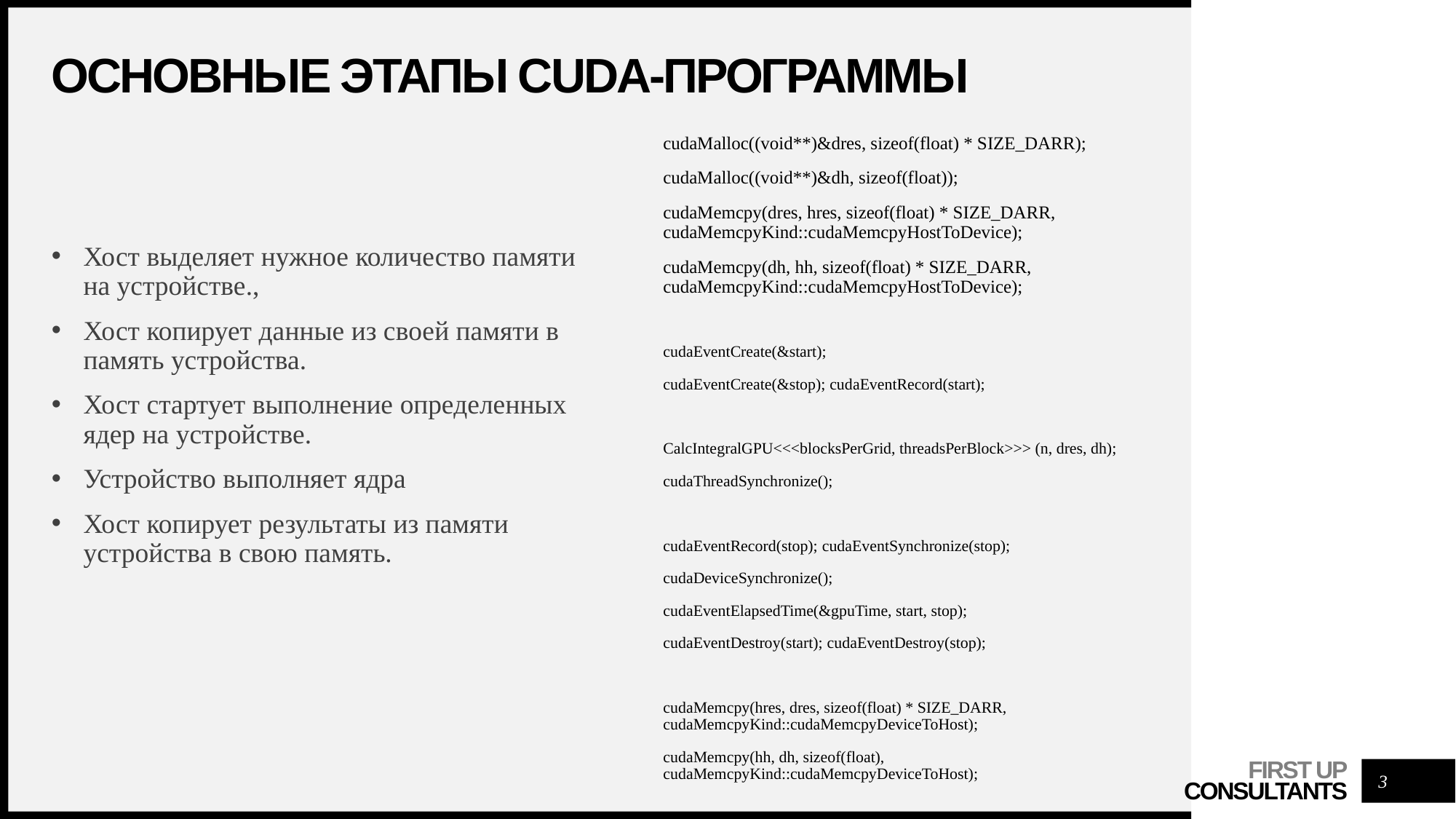

# Основные этапы CUDA-программы
cudaMalloc((void**)&dres, sizeof(float) * SIZE_DARR);
cudaMalloc((void**)&dh, sizeof(float));
cudaMemcpy(dres, hres, sizeof(float) * SIZE_DARR, cudaMemcpyKind::cudaMemcpyHostToDevice);
cudaMemcpy(dh, hh, sizeof(float) * SIZE_DARR, cudaMemcpyKind::cudaMemcpyHostToDevice);

cudaEventCreate(&start);
cudaEventCreate(&stop); cudaEventRecord(start);

CalcIntegralGPU<<<blocksPerGrid, threadsPerBlock>>> (n, dres, dh);
cudaThreadSynchronize();

cudaEventRecord(stop); cudaEventSynchronize(stop);
cudaDeviceSynchronize();
cudaEventElapsedTime(&gpuTime, start, stop);
cudaEventDestroy(start); cudaEventDestroy(stop);

cudaMemcpy(hres, dres, sizeof(float) * SIZE_DARR, cudaMemcpyKind::cudaMemcpyDeviceToHost);
cudaMemcpy(hh, dh, sizeof(float), cudaMemcpyKind::cudaMemcpyDeviceToHost);
Хост выделяет нужное количество памяти на устройстве.,
Хост копирует данные из своей памяти в память устройства.
Хост стартует выполнение определенных ядер на устройстве.
Устройство выполняет ядра
Хост копирует результаты из памяти устройства в свою память.
3